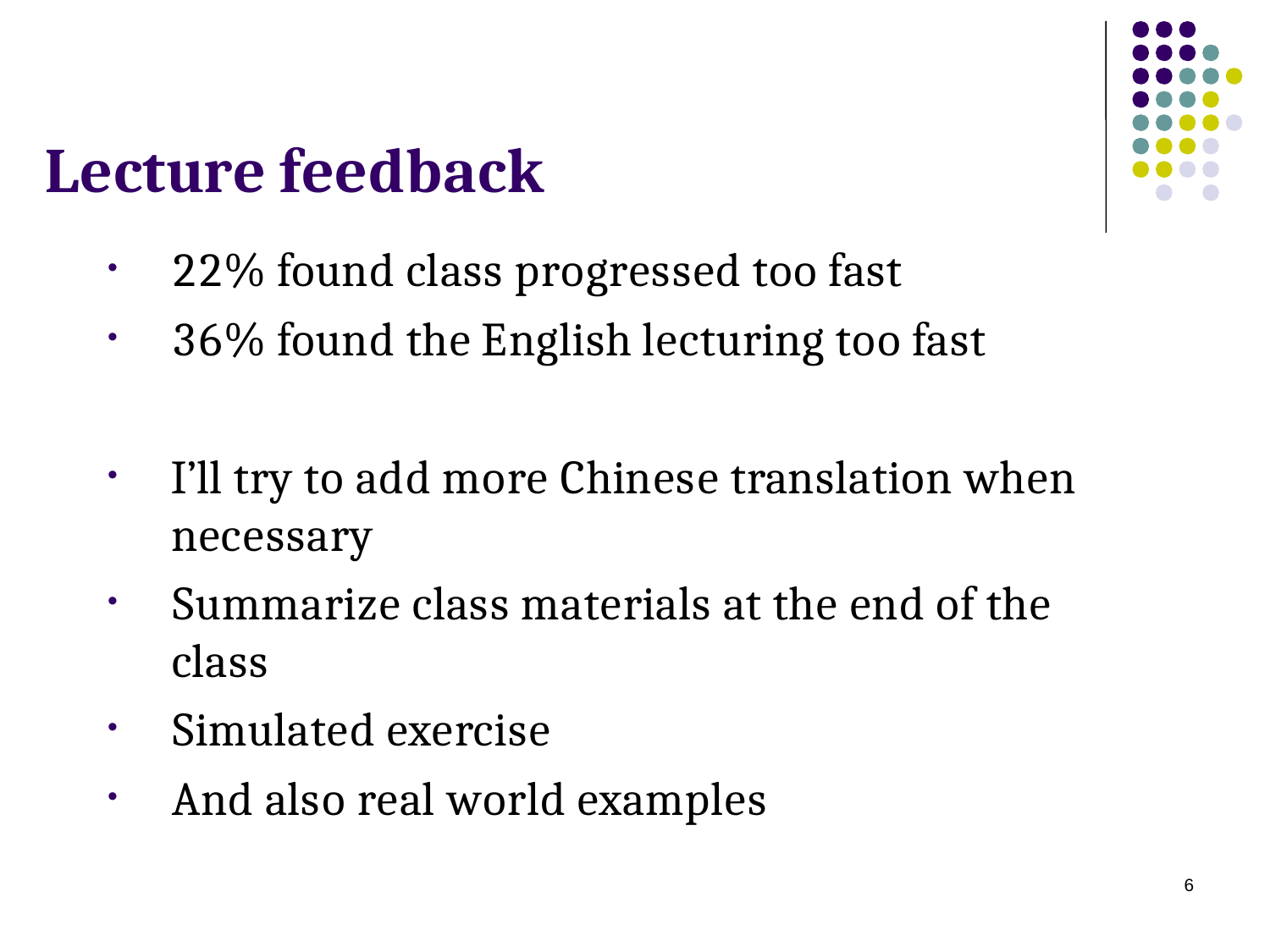

# Lecture feedback
22% found class progressed too fast
36% found the English lecturing too fast

I’ll try to add more Chinese translation when necessary
Summarize class materials at the end of the class
Simulated exercise
And also real world examples
6